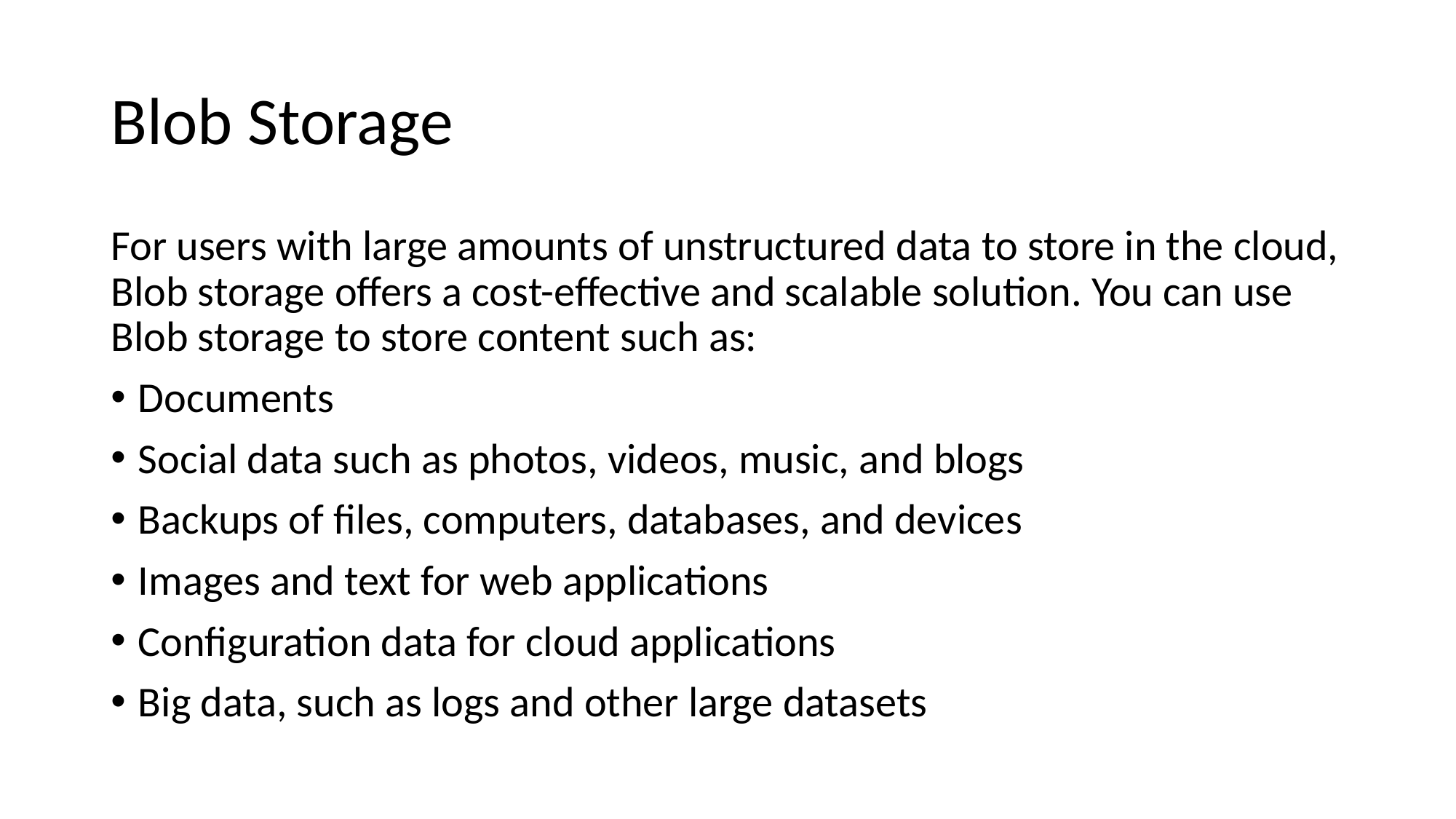

# Blob Storage
For users with large amounts of unstructured data to store in the cloud, Blob storage offers a cost-effective and scalable solution. You can use Blob storage to store content such as:
Documents
Social data such as photos, videos, music, and blogs
Backups of files, computers, databases, and devices
Images and text for web applications
Configuration data for cloud applications
Big data, such as logs and other large datasets